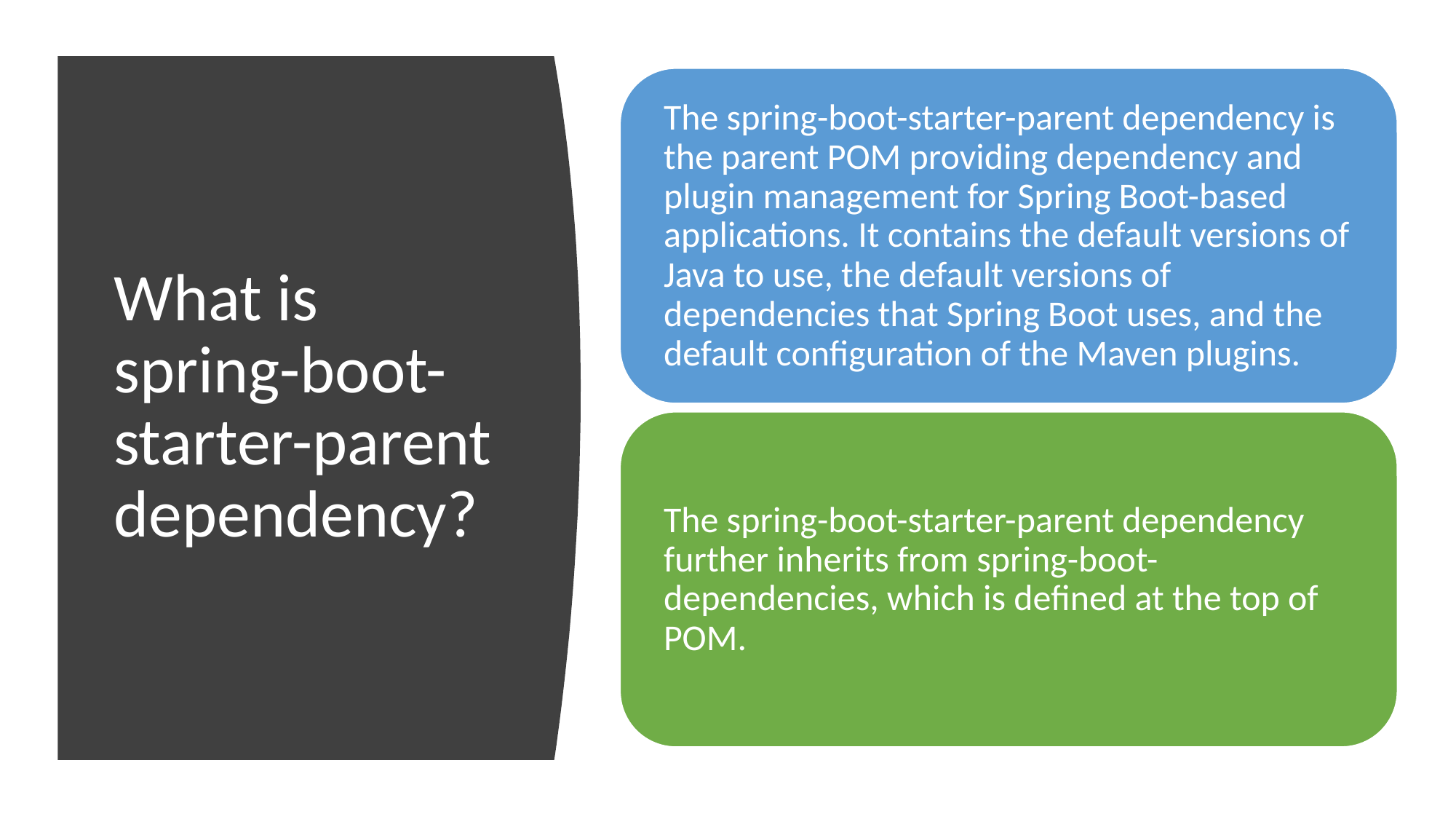

The spring-boot-starter-parent dependency is the parent POM providing dependency and plugin management for Spring Boot-based applications. It contains the default versions of Java to use, the default versions of dependencies that Spring Boot uses, and the default configuration of the Maven plugins.
The spring-boot-starter-parent dependency further inherits from spring-boot-dependencies, which is defined at the top of POM.

# What is spring-boot-starter-parent dependency?